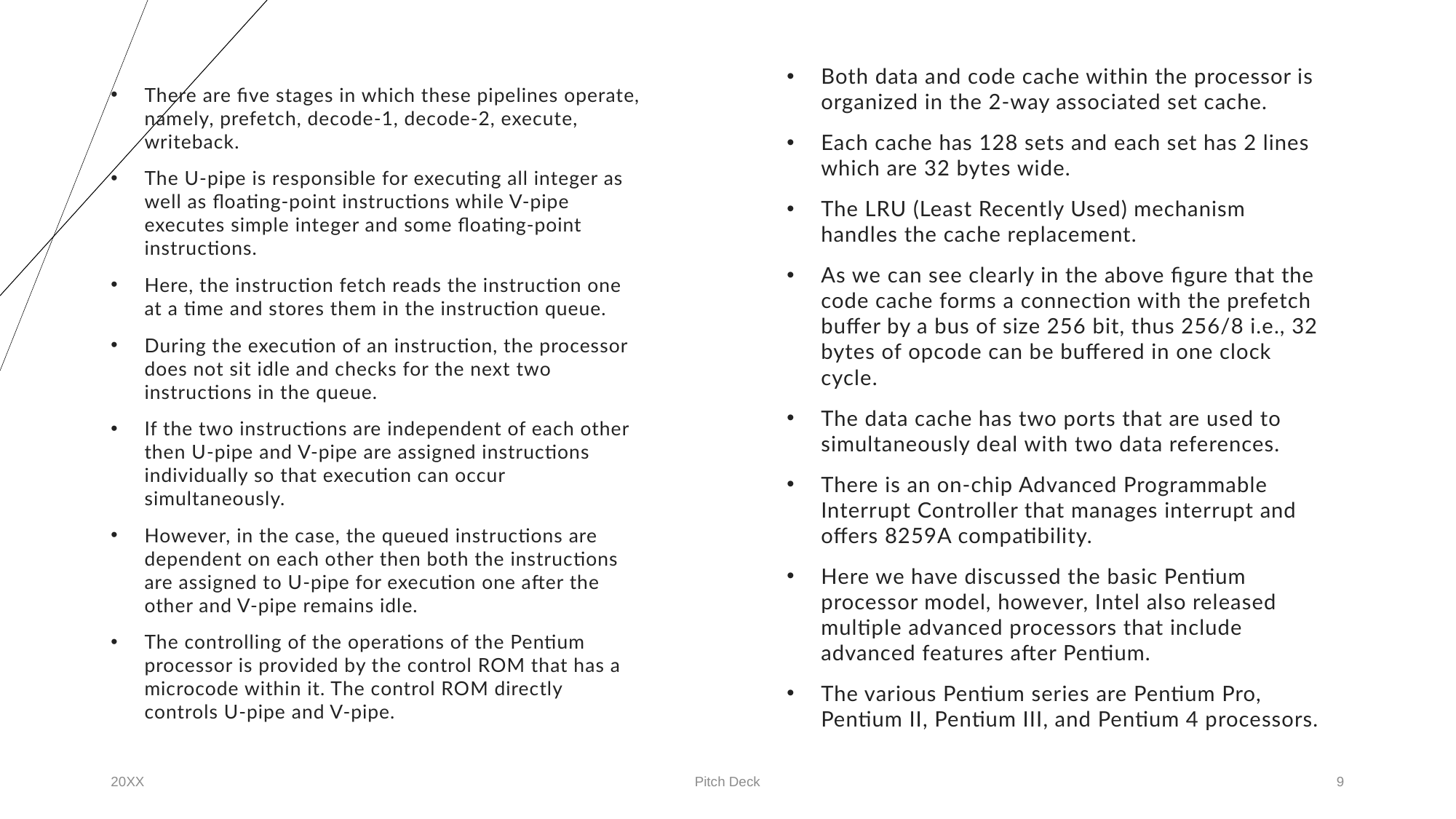

Both data and code cache within the processor is organized in the 2-way associated set cache.
Each cache has 128 sets and each set has 2 lines which are 32 bytes wide.
The LRU (Least Recently Used) mechanism handles the cache replacement.
As we can see clearly in the above figure that the code cache forms a connection with the prefetch buffer by a bus of size 256 bit, thus 256/8 i.e., 32 bytes of opcode can be buffered in one clock cycle.
The data cache has two ports that are used to simultaneously deal with two data references.
There is an on-chip Advanced Programmable Interrupt Controller that manages interrupt and offers 8259A compatibility.
Here we have discussed the basic Pentium processor model, however, Intel also released multiple advanced processors that include advanced features after Pentium.
The various Pentium series are Pentium Pro, Pentium II, Pentium III, and Pentium 4 processors.
There are five stages in which these pipelines operate, namely, prefetch, decode-1, decode-2, execute, writeback.
The U-pipe is responsible for executing all integer as well as floating-point instructions while V-pipe executes simple integer and some floating-point instructions.
Here, the instruction fetch reads the instruction one at a time and stores them in the instruction queue.
During the execution of an instruction, the processor does not sit idle and checks for the next two instructions in the queue.
If the two instructions are independent of each other then U-pipe and V-pipe are assigned instructions individually so that execution can occur simultaneously.
However, in the case, the queued instructions are dependent on each other then both the instructions are assigned to U-pipe for execution one after the other and V-pipe remains idle.
The controlling of the operations of the Pentium processor is provided by the control ROM that has a microcode within it. The control ROM directly controls U-pipe and V-pipe.

20XX
Pitch Deck
9